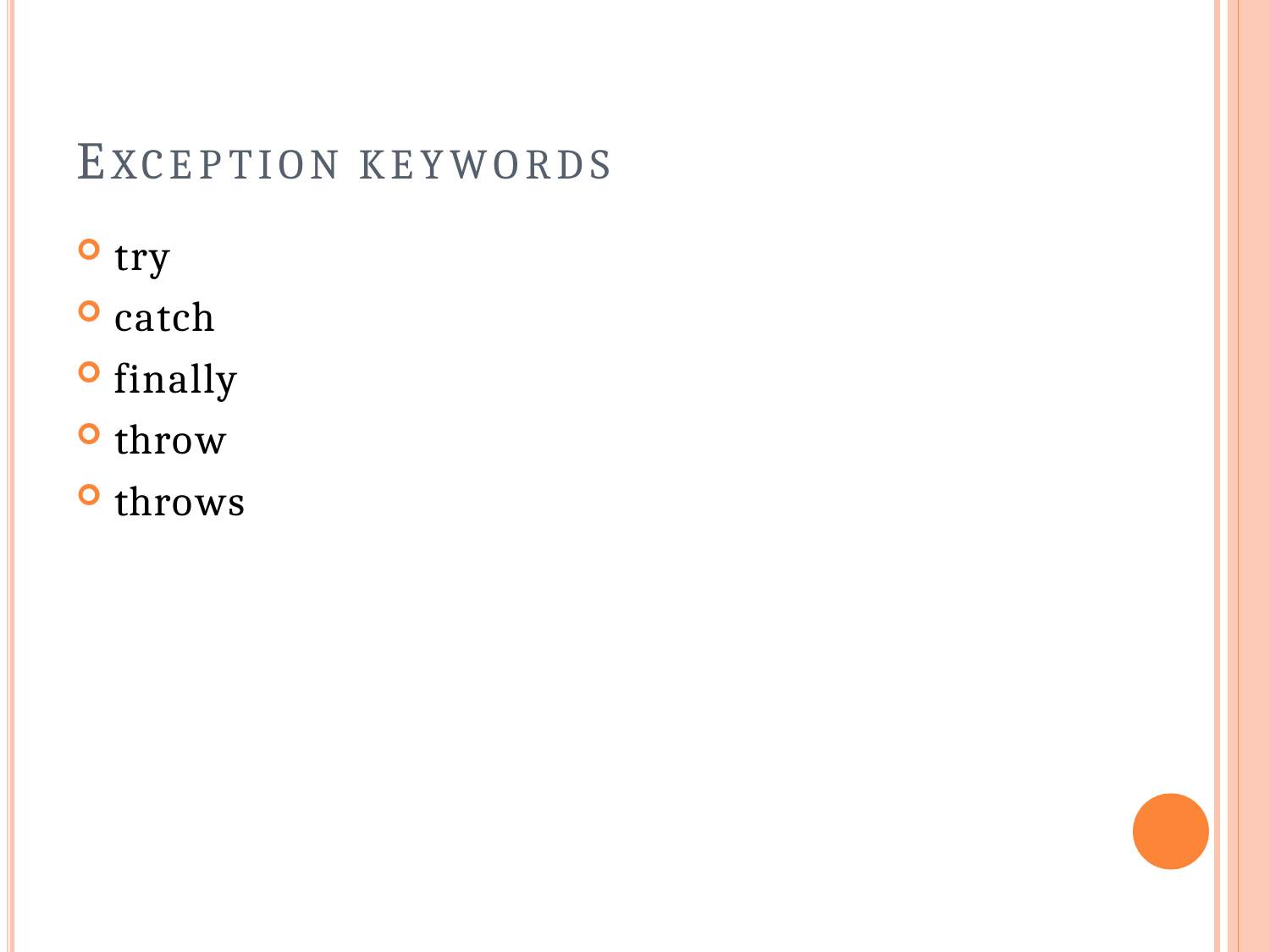

# EXCEPTION KEYWORDS
try
catch
finally
throw
throws